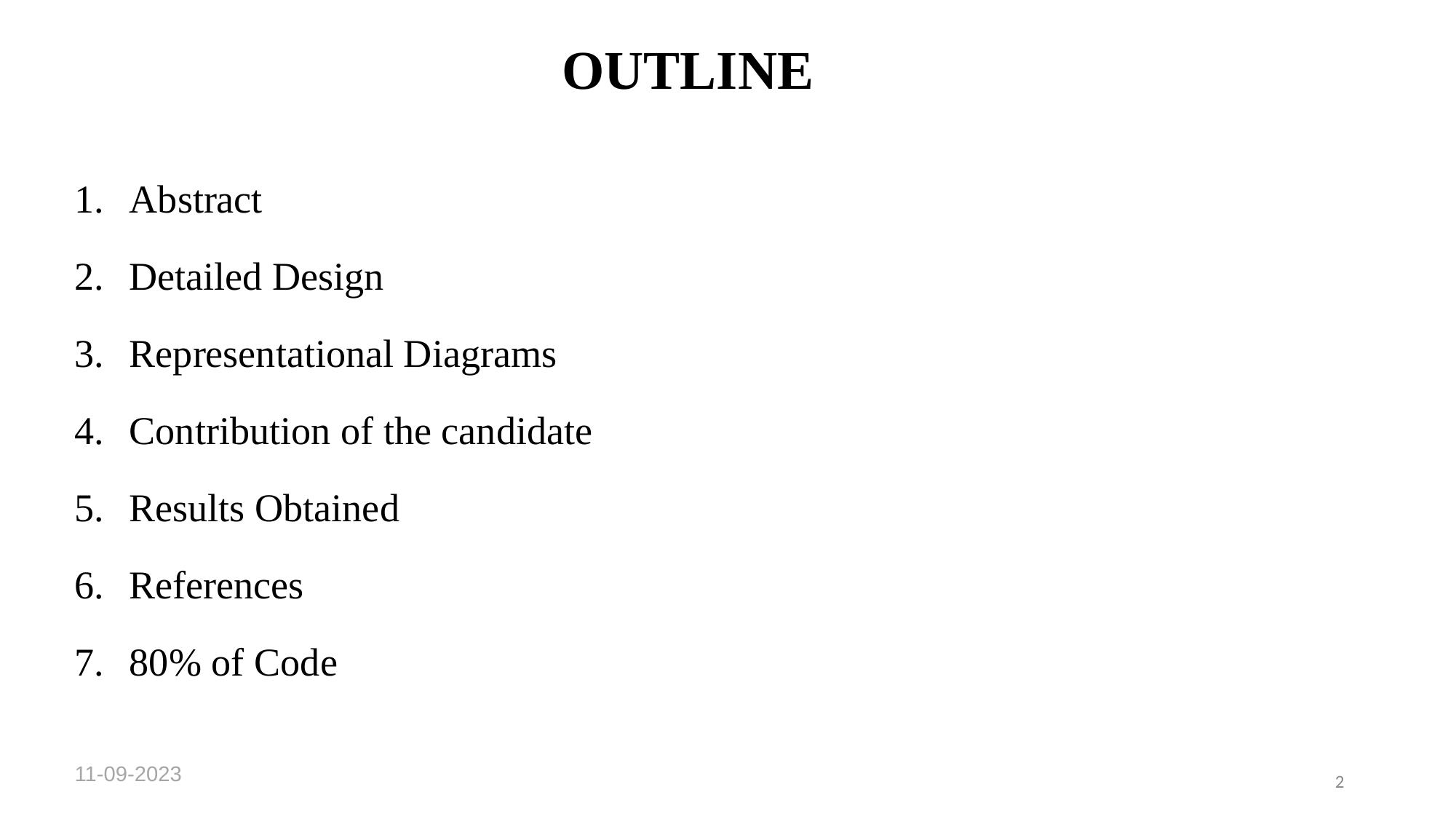

# OUTLINE
Abstract
Detailed Design
Representational Diagrams
Contribution of the candidate
Results Obtained
References
80% of Code

11-09-2023
2